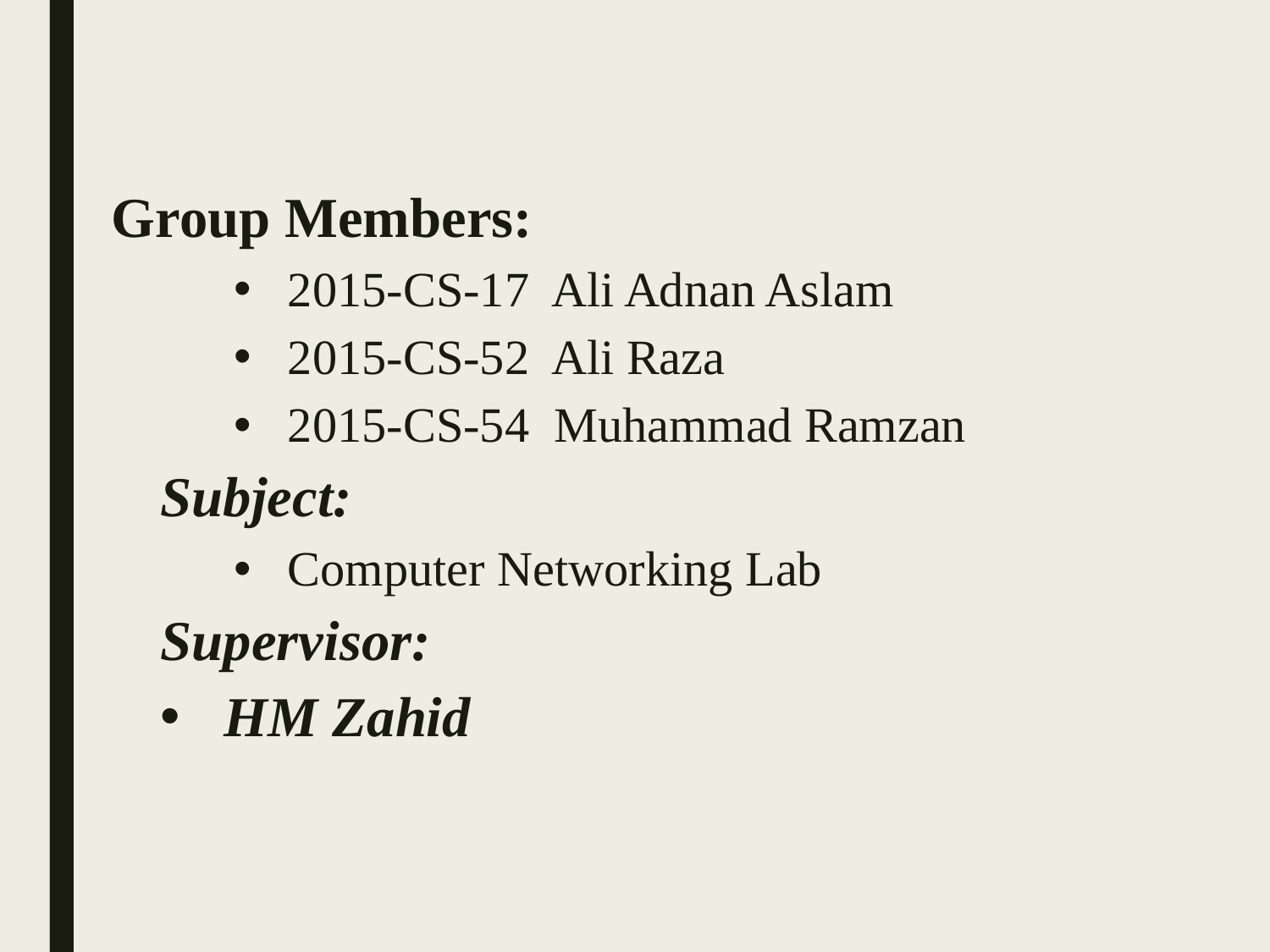

Group Members:
2015-CS-17  Ali Adnan Aslam
2015-CS-52  Ali Raza
2015-CS-54  Muhammad Ramzan
Subject:
Computer Networking Lab
Supervisor:
HM Zahid